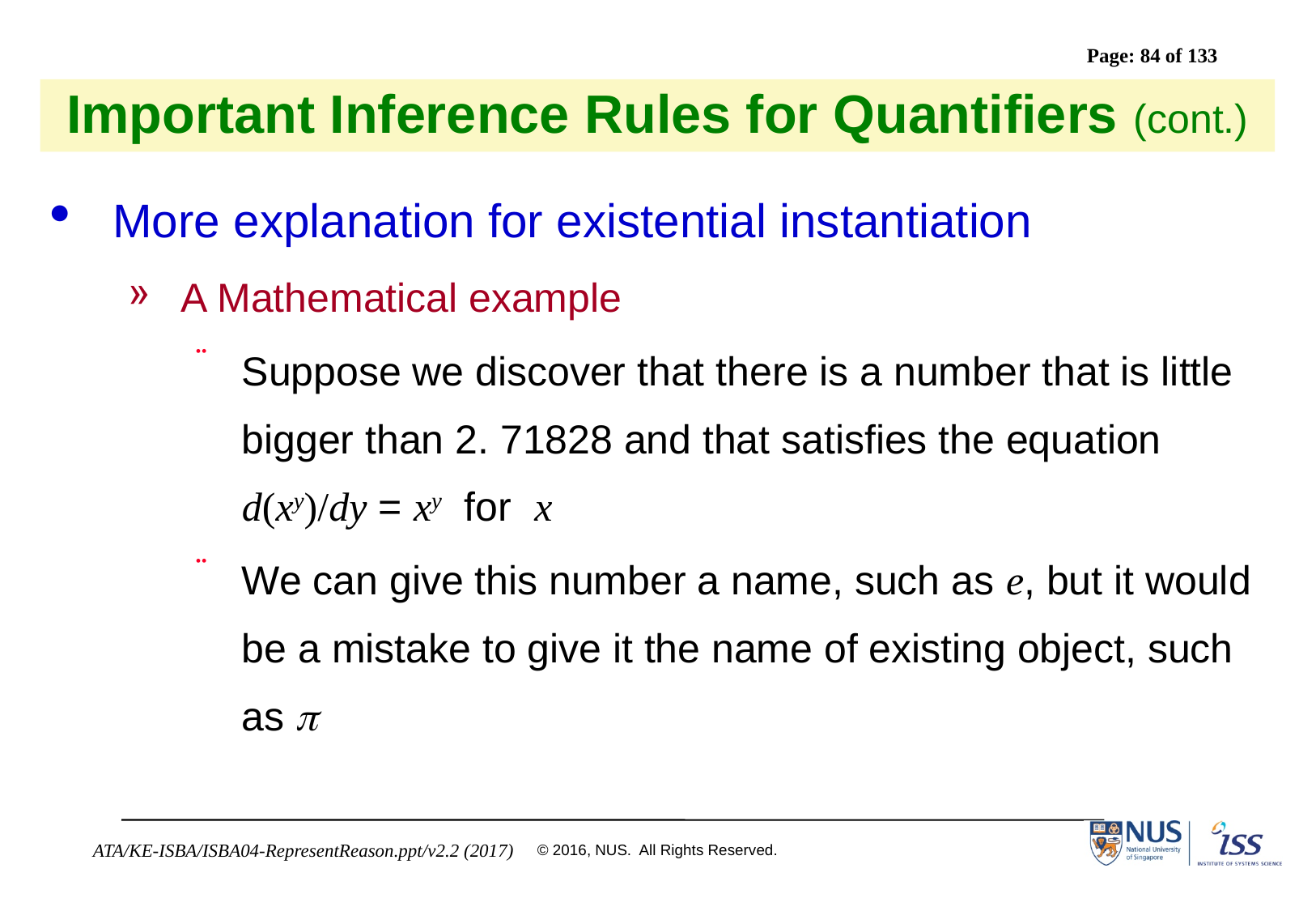

# Important Inference Rules for Quantifiers (cont.)
More explanation for existential instantiation
A Mathematical example
Suppose we discover that there is a number that is little bigger than 2. 71828 and that satisfies the equation  d(xy)/dy = xy  for  x
We can give this number a name, such as e, but it would be a mistake to give it the name of existing object, such as π